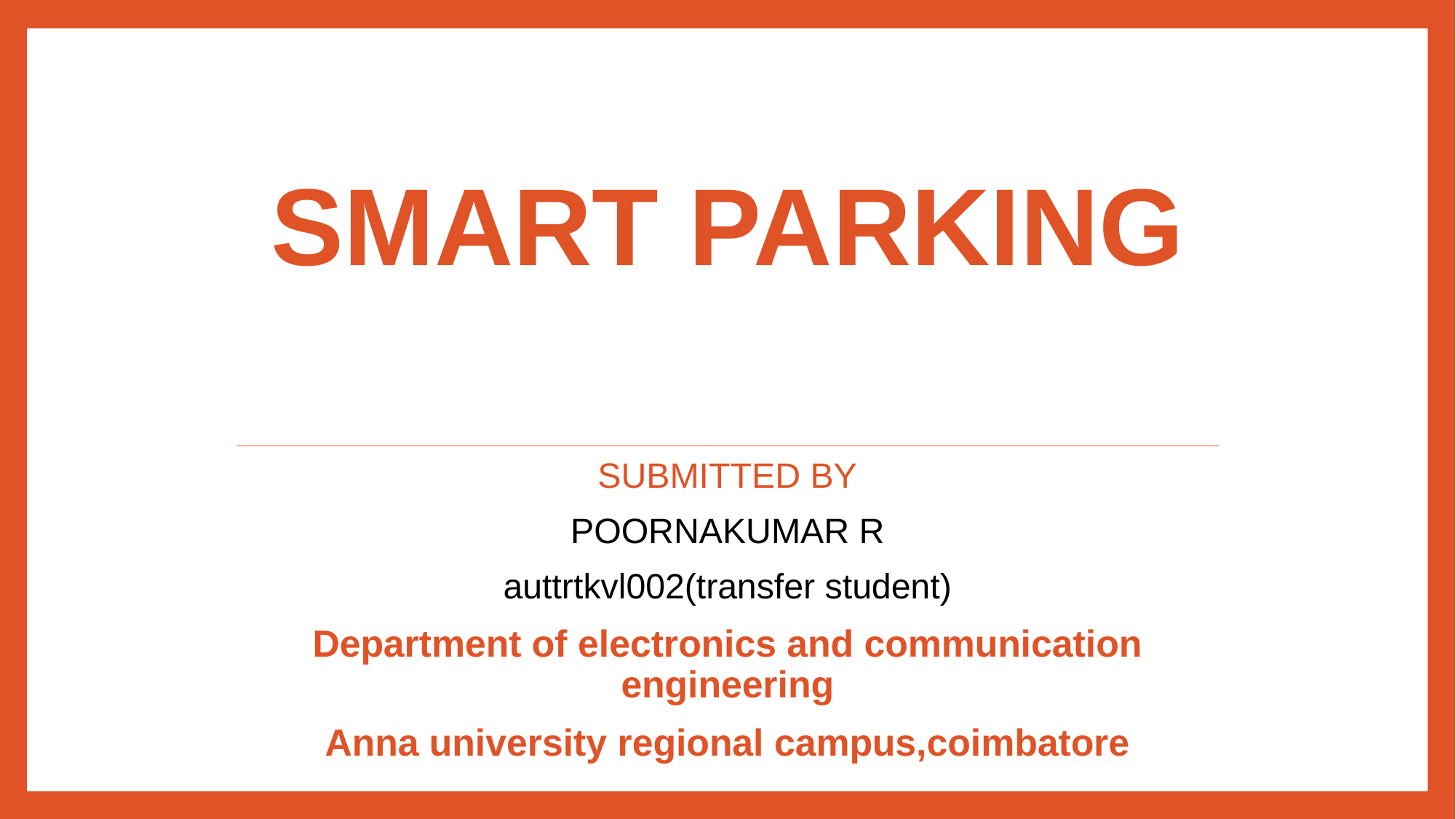

# Smart parking
SUBMITTED BY
POORNAKUMAR R
auttrtkvl002(transfer student)
Department of electronics and communication engineering
Anna university regional campus,coimbatore